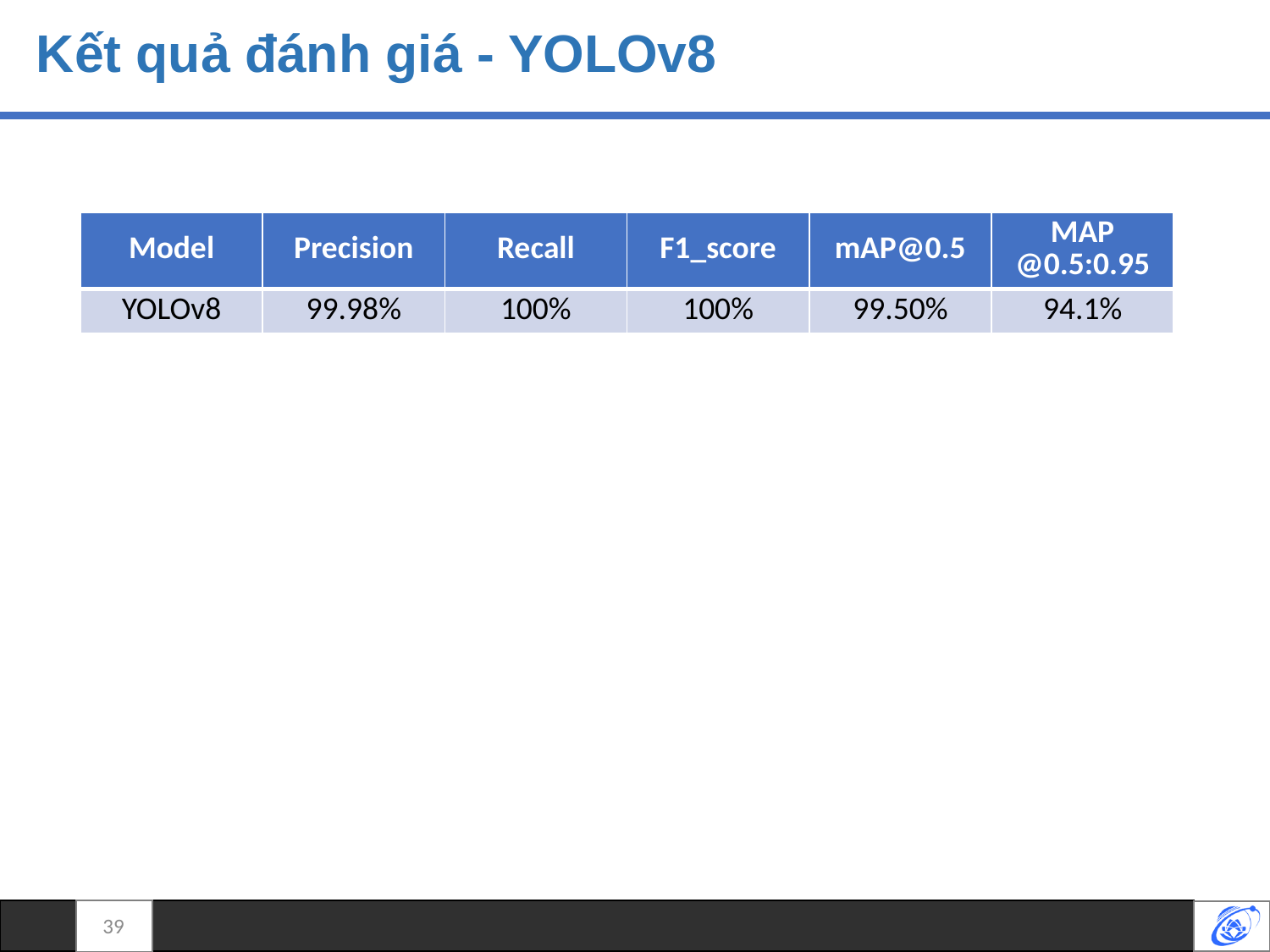

# Kết quả đánh giá - YOLOv8
| Model | Precision | Recall | F1\_score | mAP@0.5 | MAP @0.5:0.95 |
| --- | --- | --- | --- | --- | --- |
| YOLOv8 | 99.98% | 100% | 100% | 99.50% | 94.1% |
39